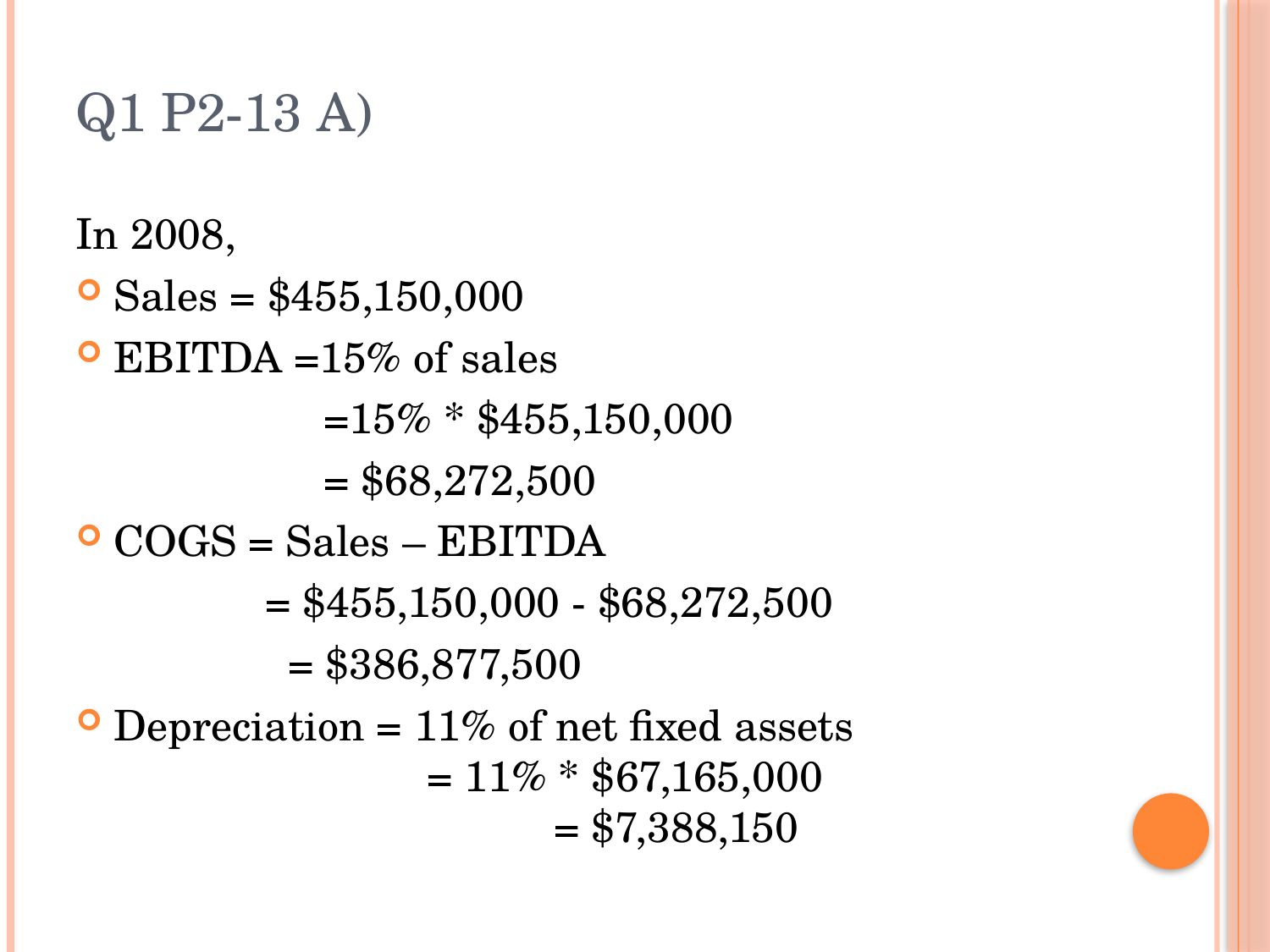

# Q1 P2-13 a)
In 2008,
Sales = $455,150,000
EBITDA =15% of sales
        	       =15% * $455,150,000
		       = $68,272,500
COGS = Sales – EBITDA
                = $455,150,000 - $68,272,500
		    = $386,877,500
Depreciation = 11% of net fixed assets				     = 11% * $67,165,000				  	     = $7,388,150